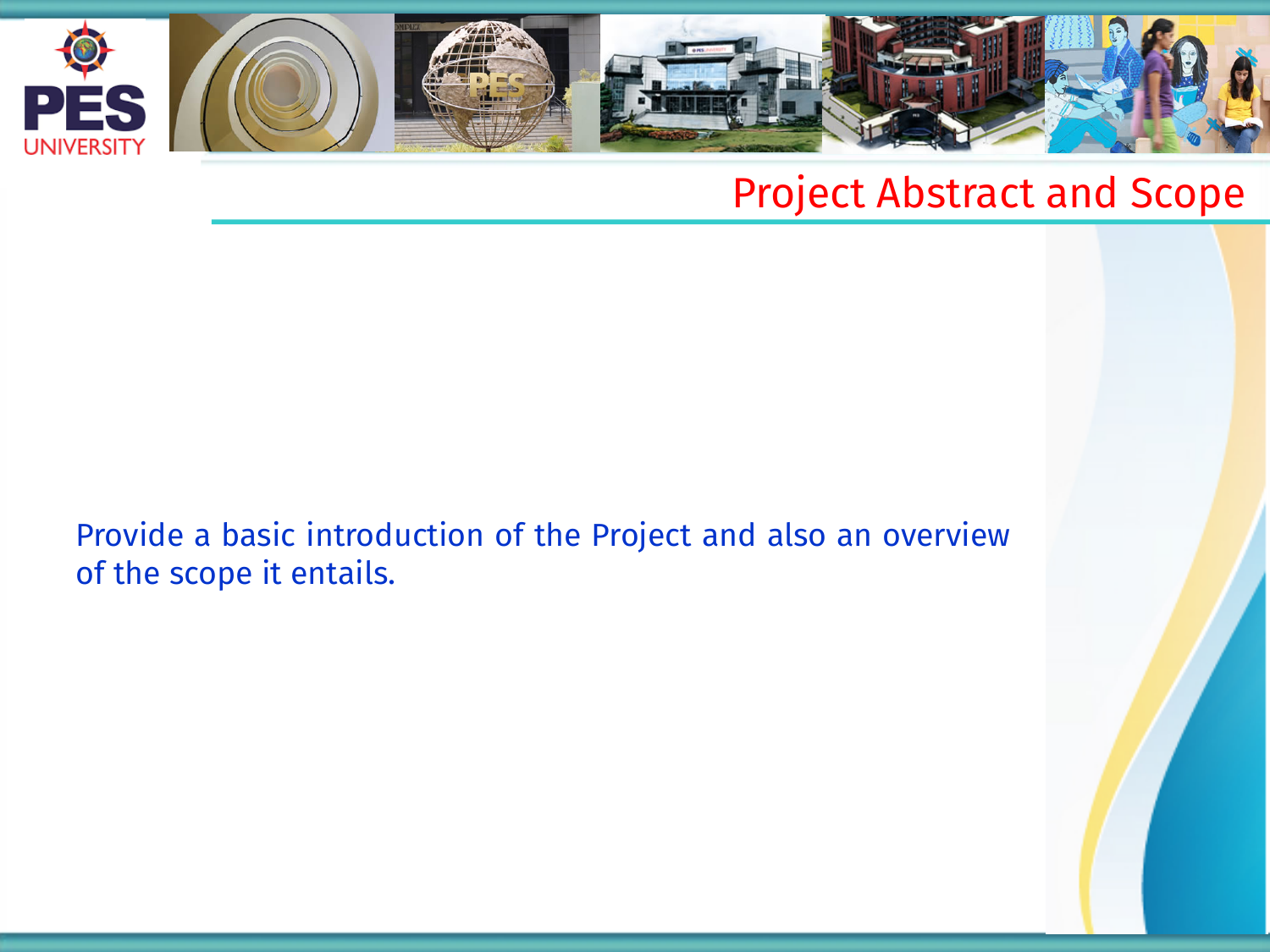

Project Abstract and Scope

Provide a basic introduction of the Project and also an overview of the scope it entails.